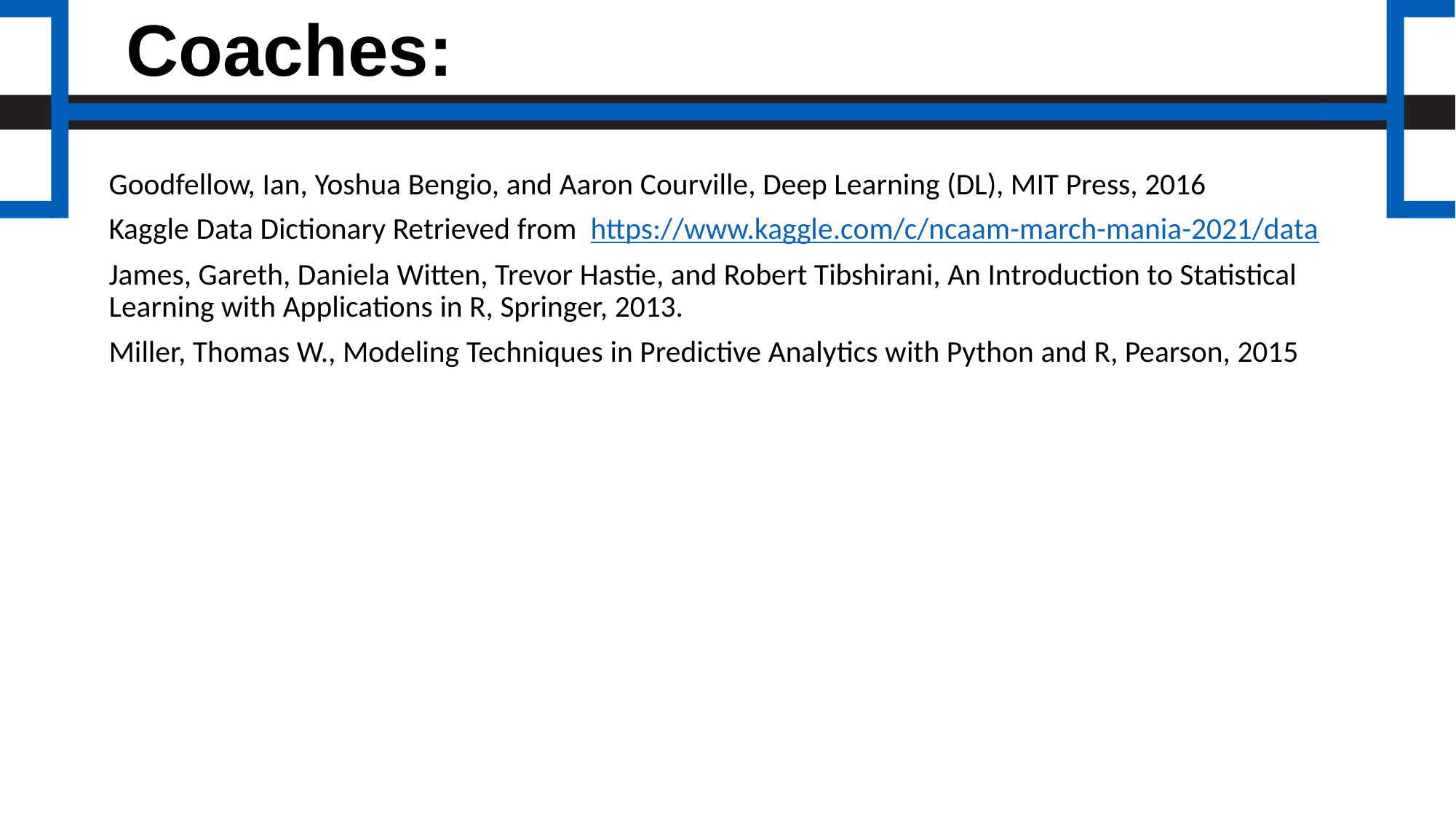

Coaches:

Goodfellow, Ian, Yoshua Bengio, and Aaron Courville, Deep Learning (DL), MIT Press, 2016
Kaggle Data Dictionary Retrieved from  https://www.kaggle.com/c/ncaam-march-mania-2021/data
James, Gareth, Daniela Witten, Trevor Hastie, and Robert Tibshirani, An Introduction to Statistical Learning with Applications in R, Springer, 2013.
Miller, Thomas W., Modeling Techniques in Predictive Analytics with Python and R, Pearson, 2015